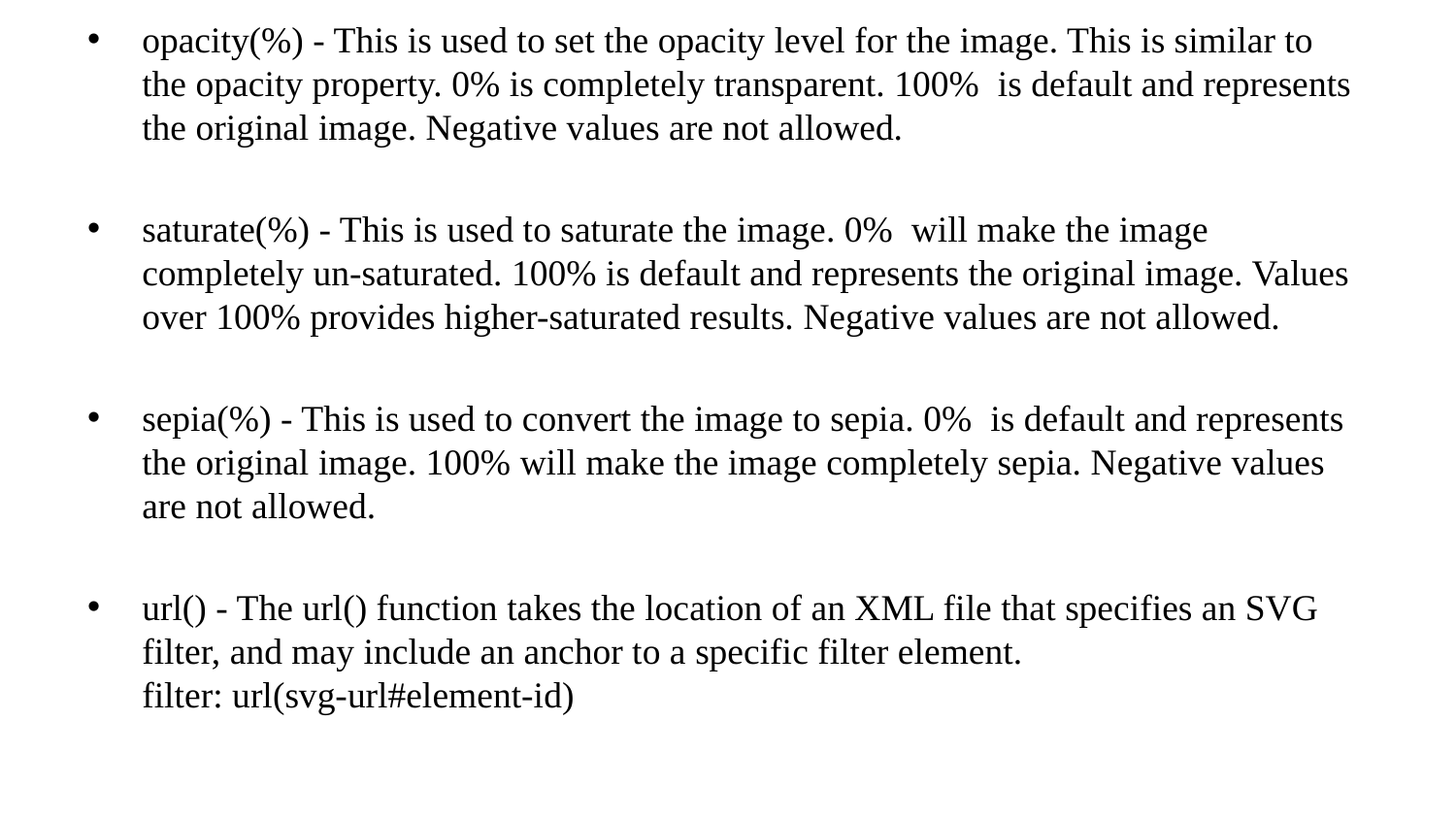

opacity(%) - This is used to set the opacity level for the image. This is similar to the opacity property. 0% is completely transparent. 100%  is default and represents the original image. Negative values are not allowed.

saturate(%) - This is used to saturate the image. 0%  will make the image completely un-saturated. 100% is default and represents the original image. Values over 100% provides higher-saturated results. Negative values are not allowed.

sepia(%) - This is used to convert the image to sepia. 0%  is default and represents the original image. 100% will make the image completely sepia. Negative values are not allowed.

url() - The url() function takes the location of an XML file that specifies an SVG filter, and may include an anchor to a specific filter element.
filter: url(svg-url#element-id)